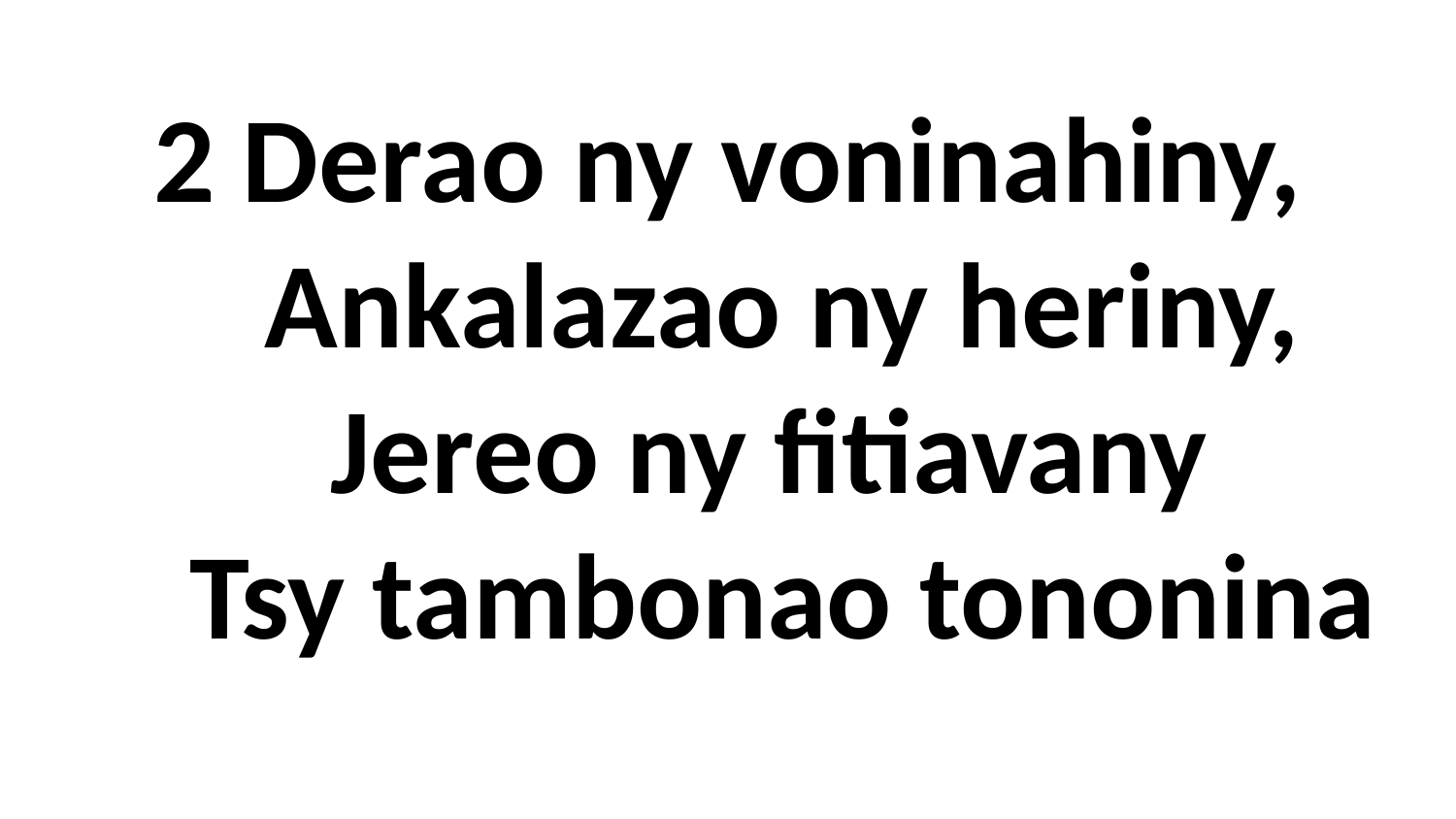

# 2 Derao ny voninahiny, Ankalazao ny heriny, Jereo ny fitiavany Tsy tambonao tononina